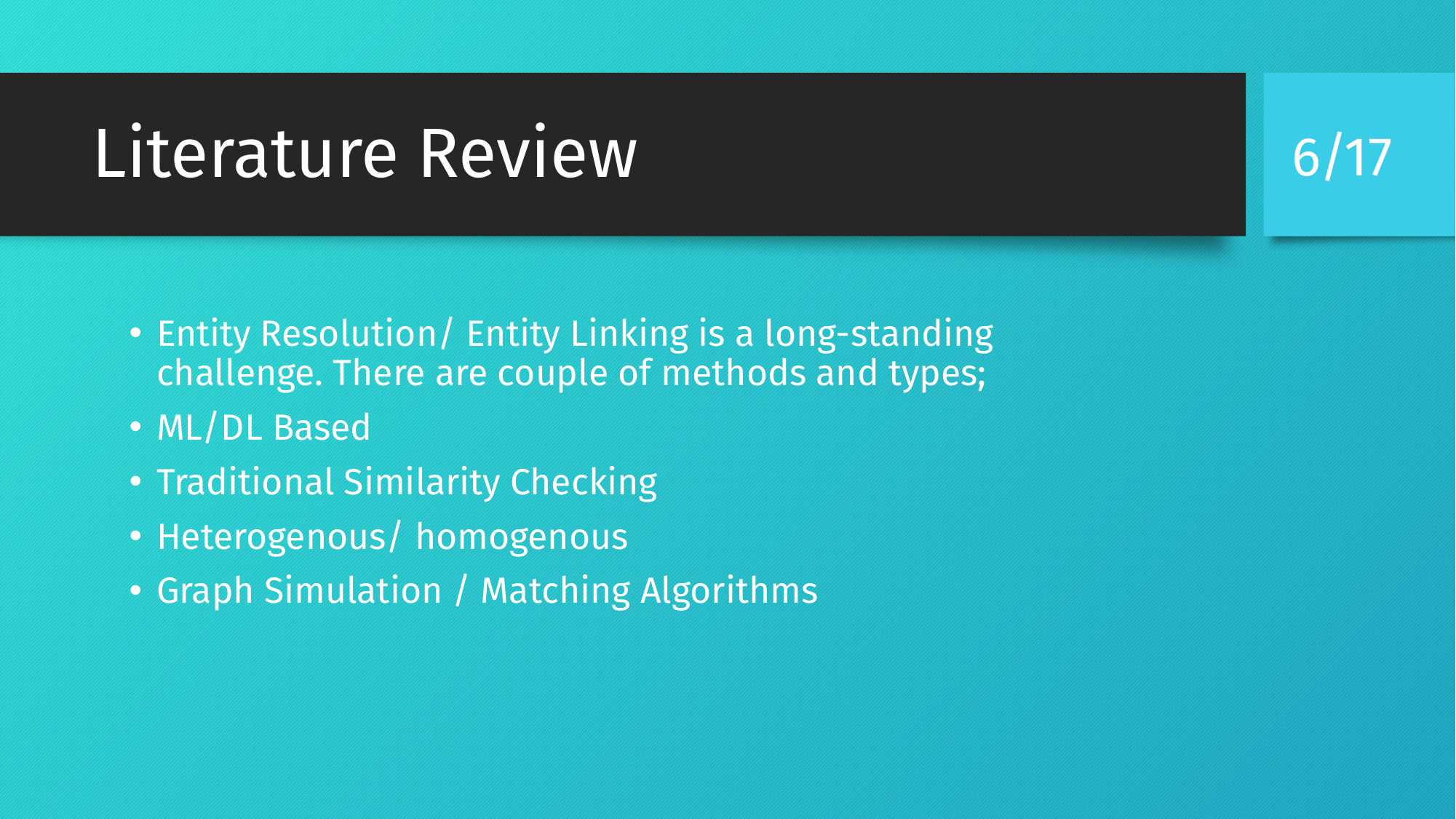

# Literature Review
6/17
Entity Resolution/ Entity Linking is a long-standing challenge. There are couple of methods and types;
ML/DL Based
Traditional Similarity Checking
Heterogenous/ homogenous
Graph Simulation / Matching Algorithms